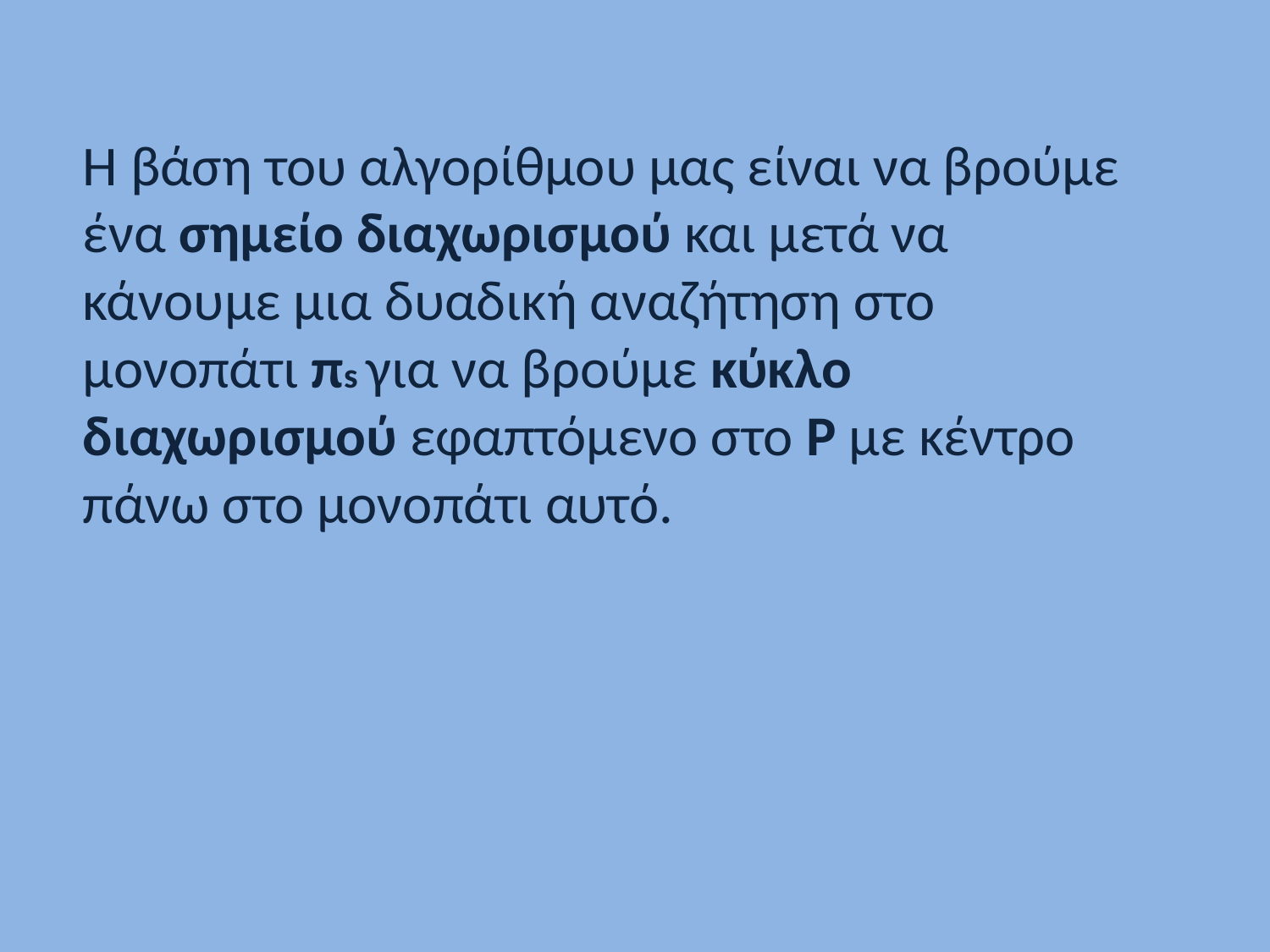

Η βάση του αλγορίθμου μας είναι να βρούμε ένα σημείο διαχωρισμού και μετά να κάνουμε μια δυαδική αναζήτηση στο μονοπάτι πs για να βρούμε κύκλο διαχωρισμού εφαπτόμενο στο P με κέντρο πάνω στο μονοπάτι αυτό.